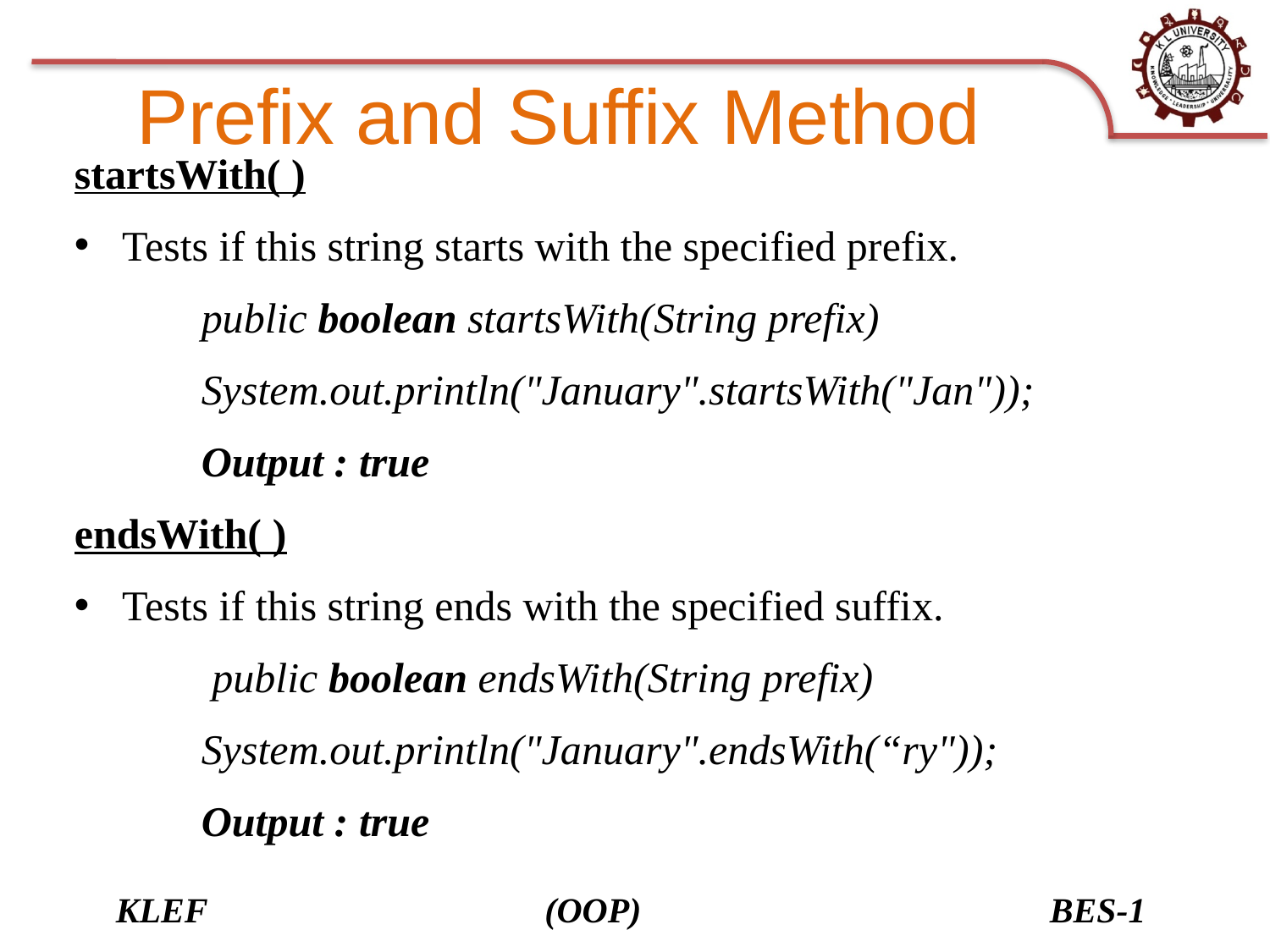

# Prefix and Suffix Method
startsWith( )
Tests if this string starts with the specified prefix.
	public boolean startsWith(String prefix)
	System.out.println("January".startsWith("Jan"));
	Output : true
endsWith( )
Tests if this string ends with the specified suffix.
	 public boolean endsWith(String prefix)
	System.out.println("January".endsWith(“ry"));
	Output : true
KLEF                                      (OOP)                                              BES-1